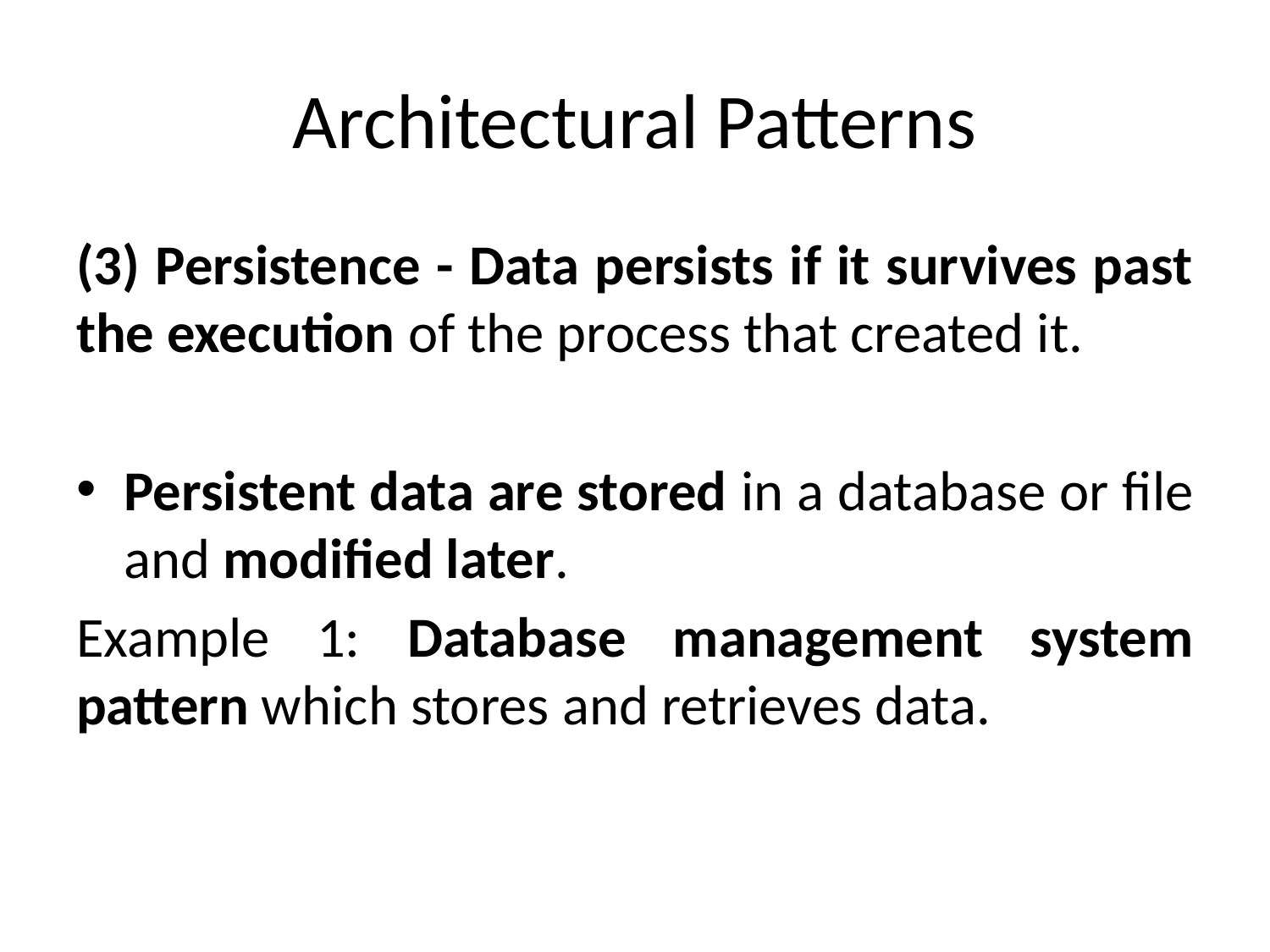

# Architectural Patterns
(3) Persistence - Data persists if it survives past the execution of the process that created it.

Persistent data are stored in a database or file and modified later.
Example 1: Database management system pattern which stores and retrieves data.